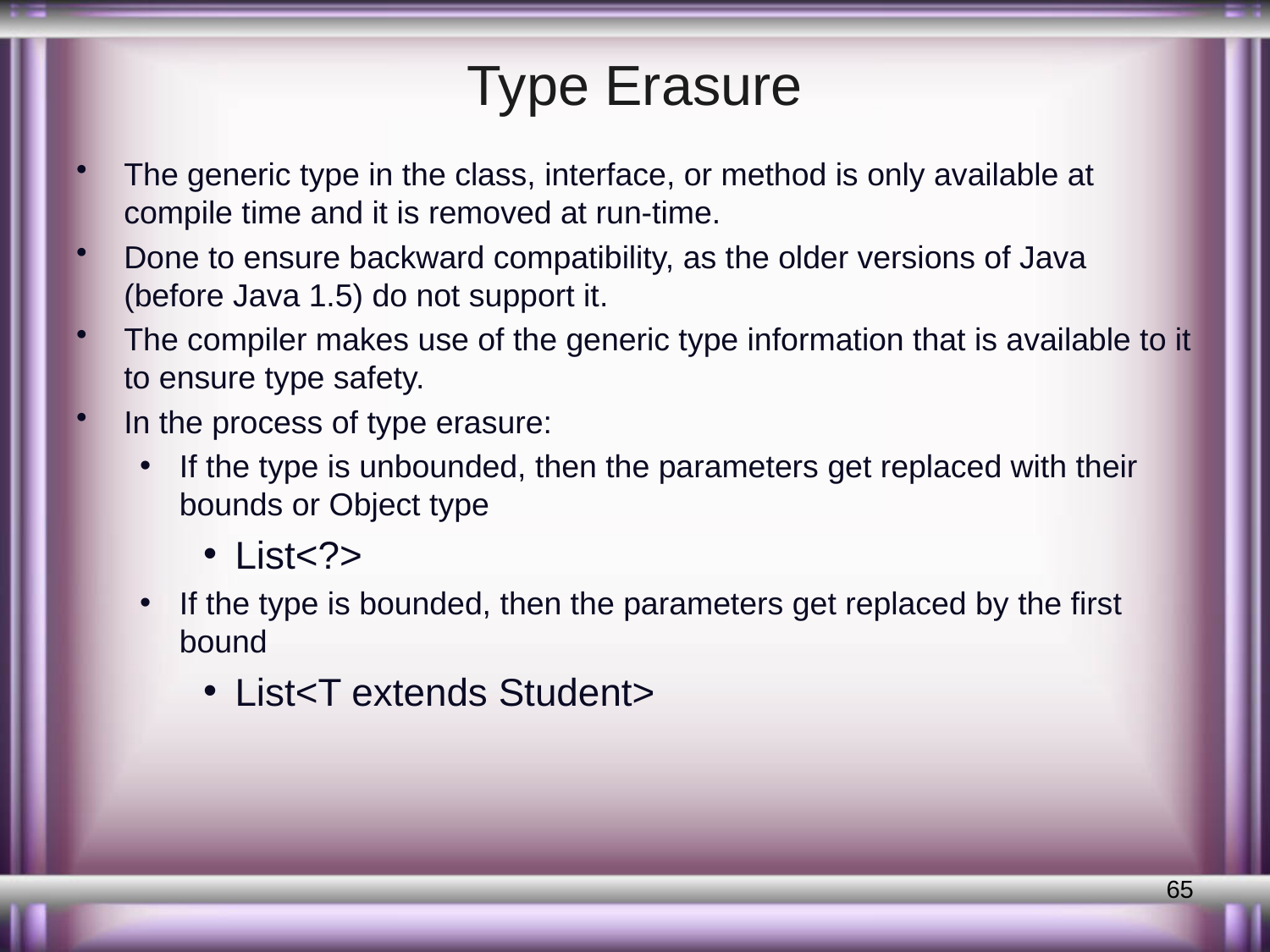

# Type Erasure
The generic type in the class, interface, or method is only available at compile time and it is removed at run-time.
Done to ensure backward compatibility, as the older versions of Java (before Java 1.5) do not support it.
The compiler makes use of the generic type information that is available to it to ensure type safety.
In the process of type erasure:
If the type is unbounded, then the parameters get replaced with their bounds or Object type
List<?>
If the type is bounded, then the parameters get replaced by the first bound
List<T extends Student>

65